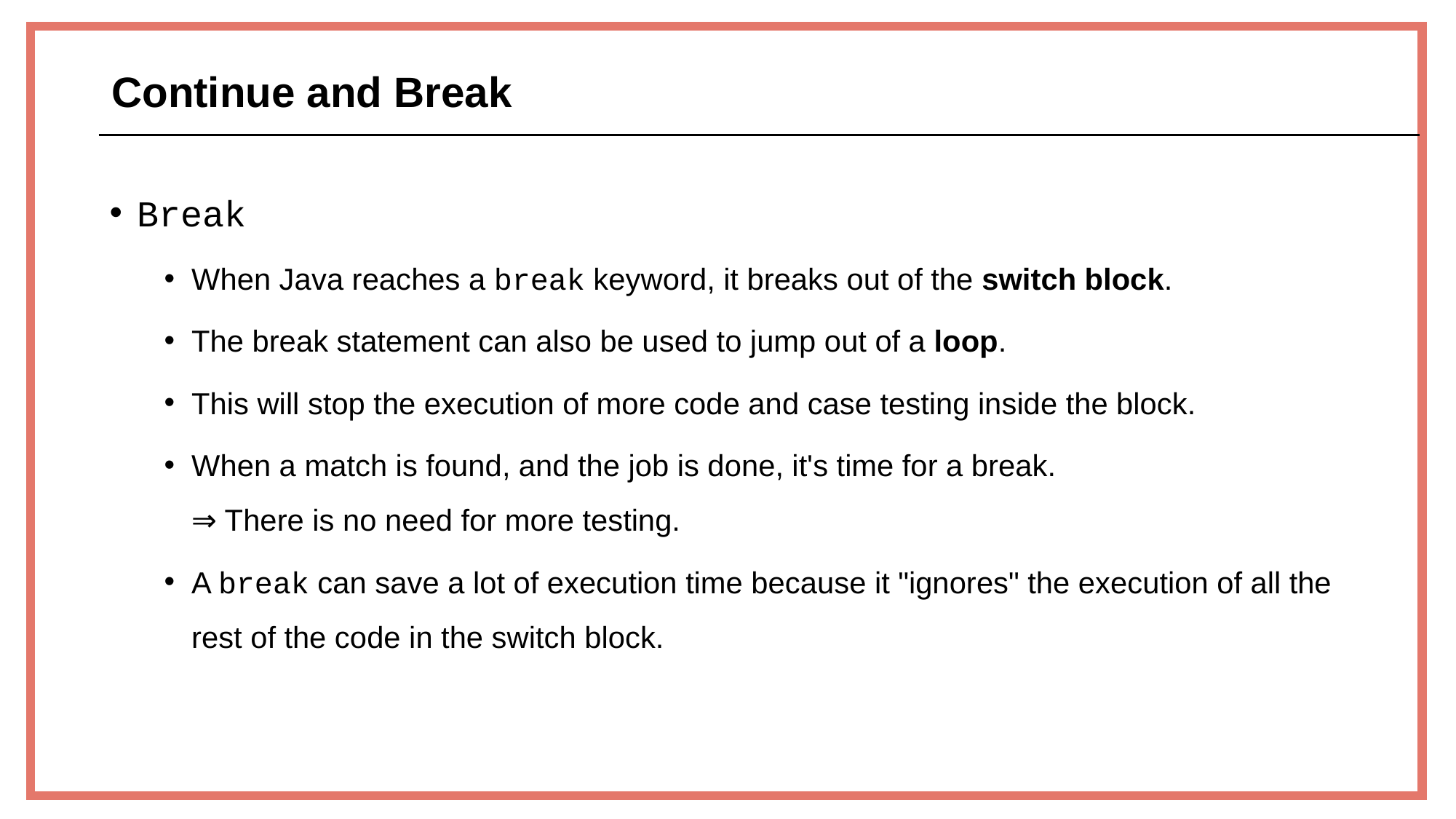

Continue and Break
Break
When Java reaches a break keyword, it breaks out of the switch block.
The break statement can also be used to jump out of a loop.
This will stop the execution of more code and case testing inside the block.
When a match is found, and the job is done, it's time for a break.
⇒ There is no need for more testing.
A break can save a lot of execution time because it "ignores" the execution of all the rest of the code in the switch block.
12